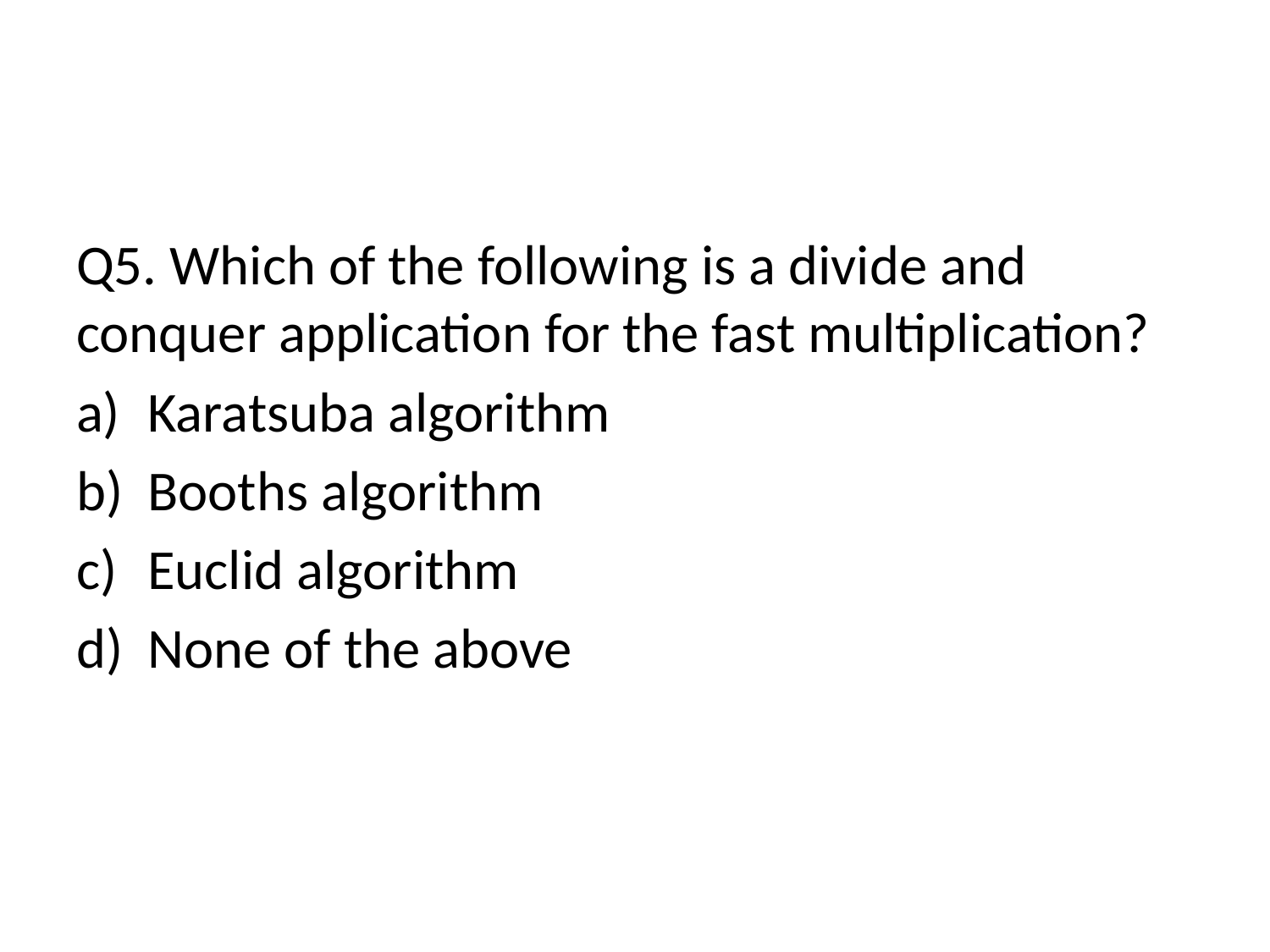

Q5. Which of the following is a divide and conquer application for the fast multiplication?
Karatsuba algorithm
Booths algorithm
Euclid algorithm
None of the above